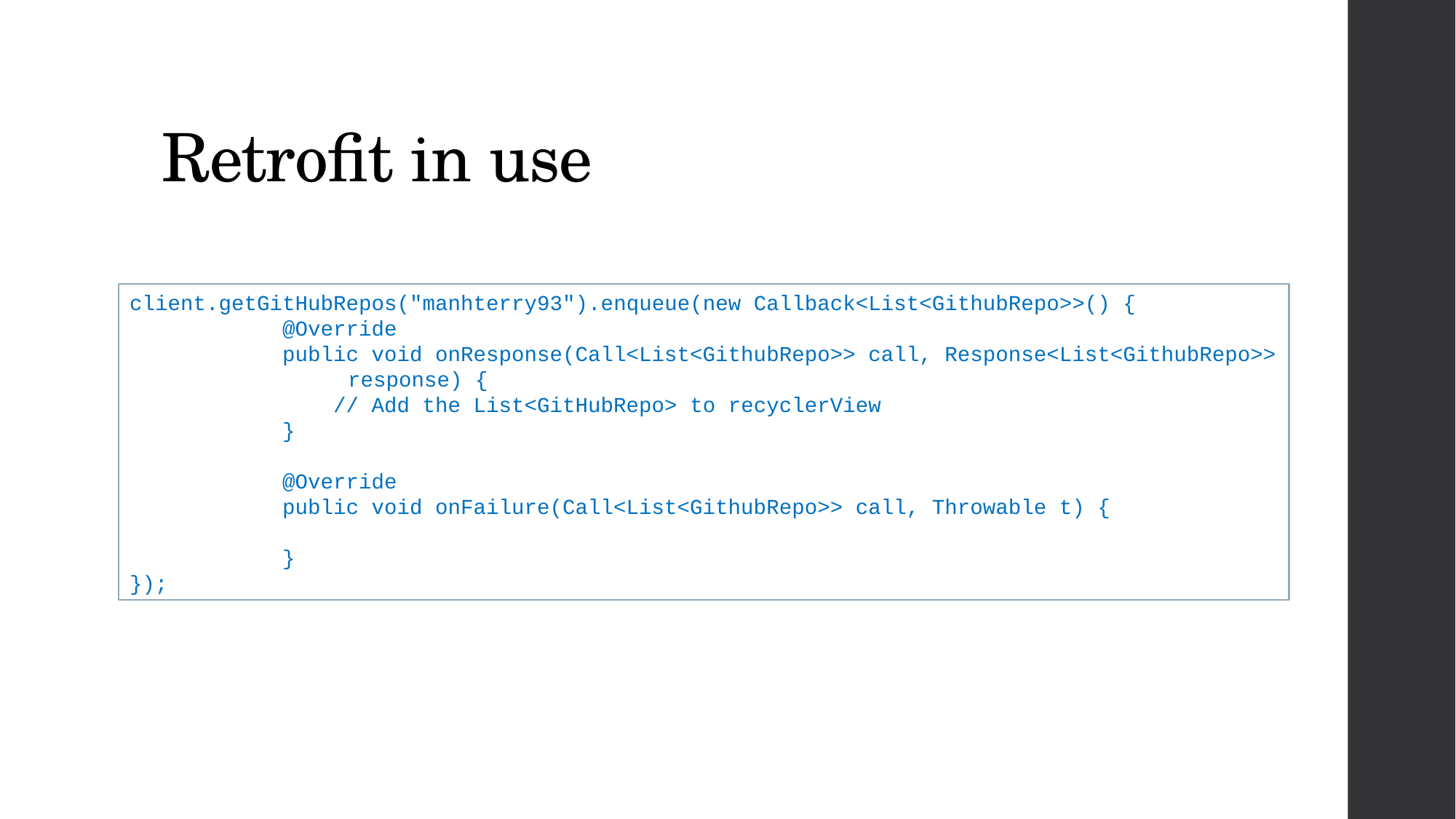

# Retrofit in use
client.getGitHubRepos("manhterry93").enqueue(new Callback<List<GithubRepo>>() {
            @Override
            public void onResponse(Call<List<GithubRepo>> call, Response<List<GithubRepo>> 		response) {
                // Add the List<GitHubRepo> to recyclerView
            }

            @Override
            public void onFailure(Call<List<GithubRepo>> call, Throwable t) {

            }
});